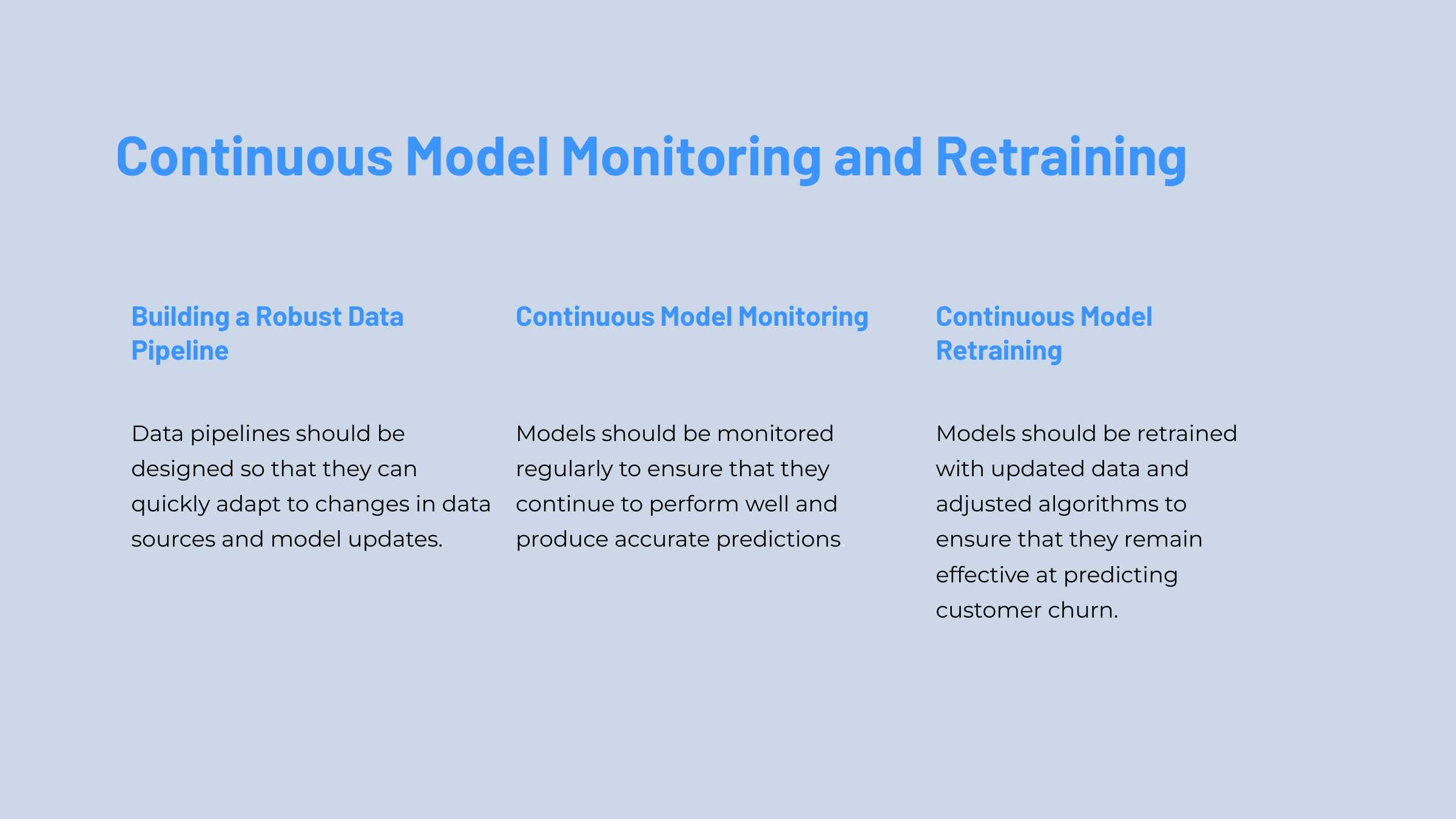

Continuous Model Monitoring and Retraining
Building a Robust Data Pipeline
Continuous Model Monitoring
Continuous Model Retraining
Data pipelines should be designed so that they can quickly adapt to changes in data sources and model updates.
Models should be monitored   regularly to ensure that they continue to perform well and produce accurate predictions.
Models should be retrained with updated data and adjusted algorithms to ensure that they remain effective at predicting customer churn.